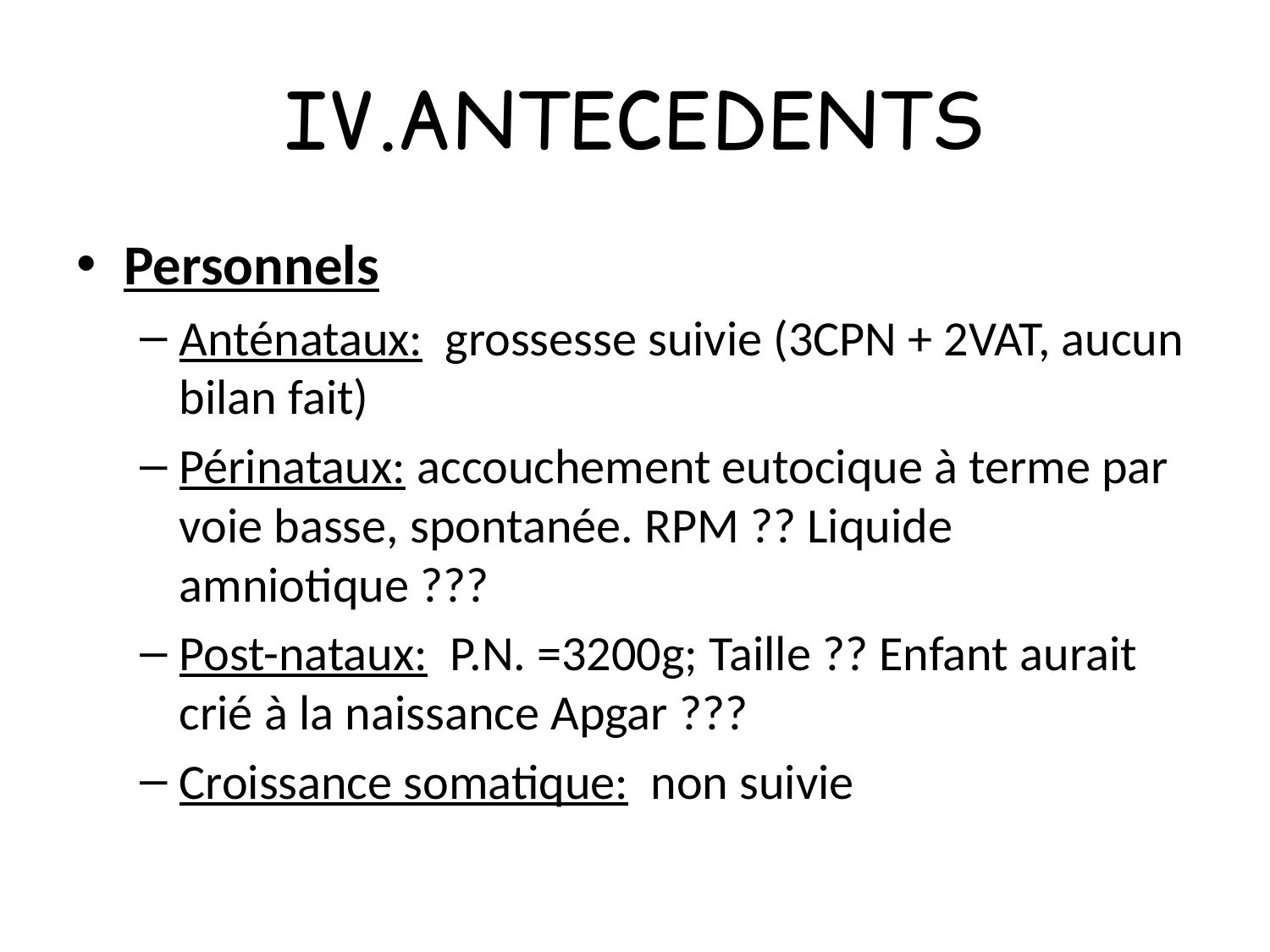

# IV.ANTECEDENTS
Personnels
Anténataux:  grossesse suivie (3CPN + 2VAT, aucun bilan fait)
Périnataux: accouchement eutocique à terme par voie basse, spontanée. RPM ?? Liquide amniotique ???
Post-nataux:  P.N. =3200g; Taille ?? Enfant aurait crié à la naissance Apgar ???
Croissance somatique:  non suivie